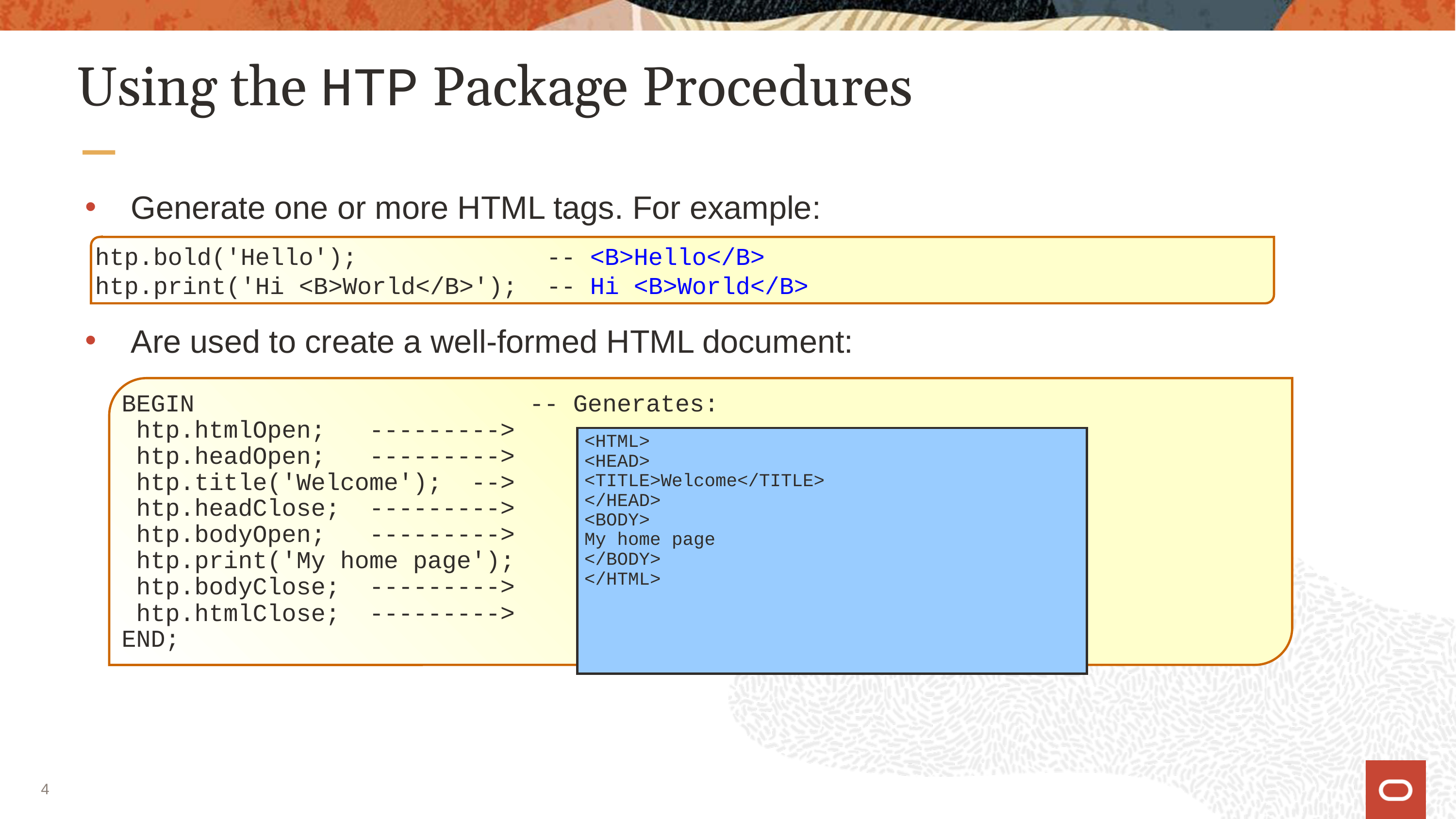

# Using the HTP Package Procedures
Generate one or more HTML tags. For example:
Are used to create a well-formed HTML document:

htp.bold('Hello');             -- <B>Hello</B>
htp.print('Hi <B>World</B>');  -- Hi <B>World</B>
BEGIN                       -- Generates:
 htp.htmlOpen;   --------->
 htp.headOpen;   --------->
 htp.title('Welcome');  -->
 htp.headClose;  --------->
 htp.bodyOpen;   --------->
 htp.print('My home page');
 htp.bodyClose;  --------->
 htp.htmlClose;  --------->
END;
<HTML>
<HEAD>
<TITLE>Welcome</TITLE>
</HEAD>
<BODY>
My home page
</BODY>
</HTML>